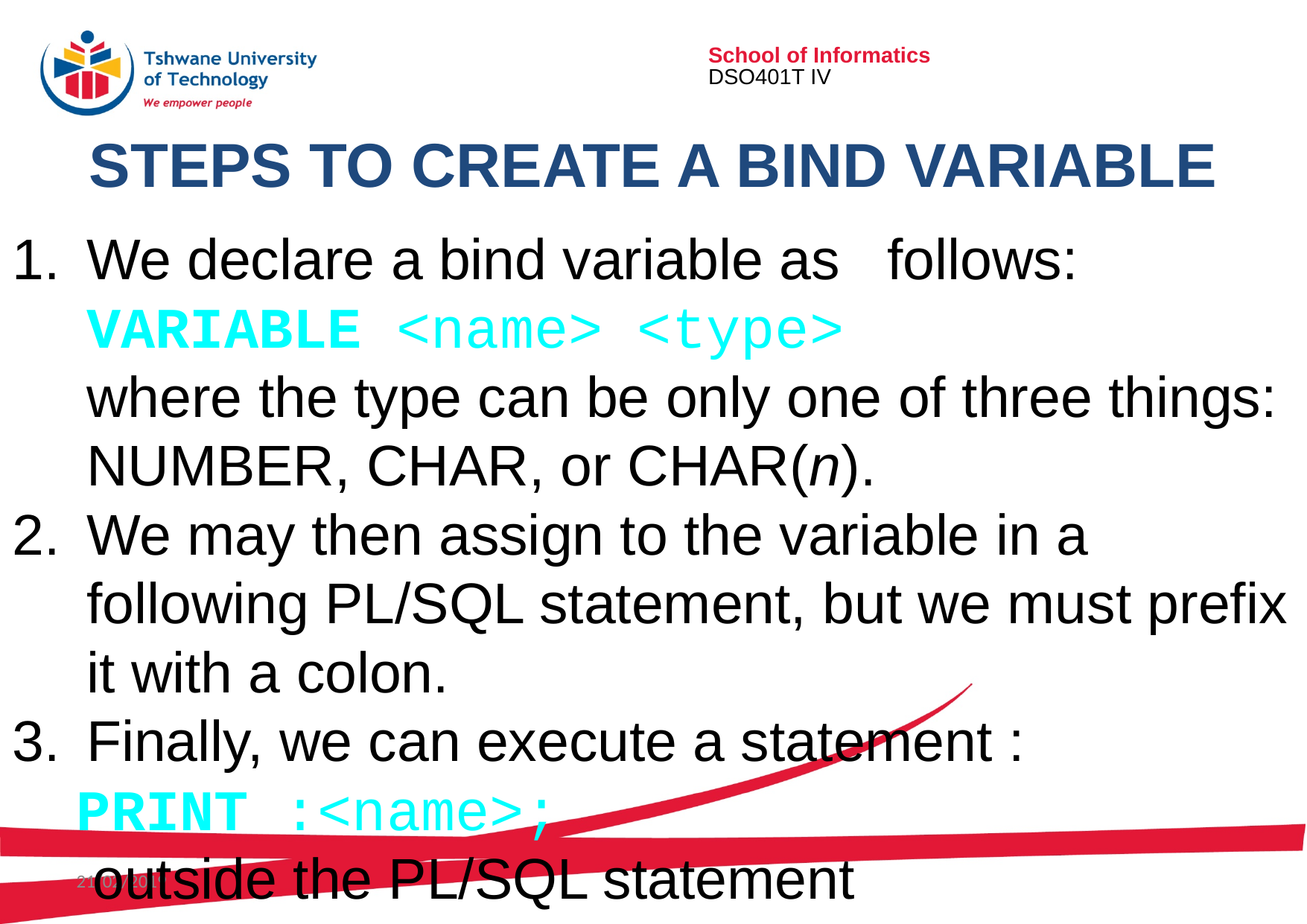

# Steps to create a bind variable
We declare a bind variable as   follows:
VARIABLE <name> <type>
where the type can be only one of three things: NUMBER, CHAR, or CHAR(n).
We may then assign to the variable in a following PL/SQL statement, but we must prefix it with a colon.
Finally, we can execute a statement :
    PRINT :<name>;
     outside the PL/SQL statement
21/02/2019